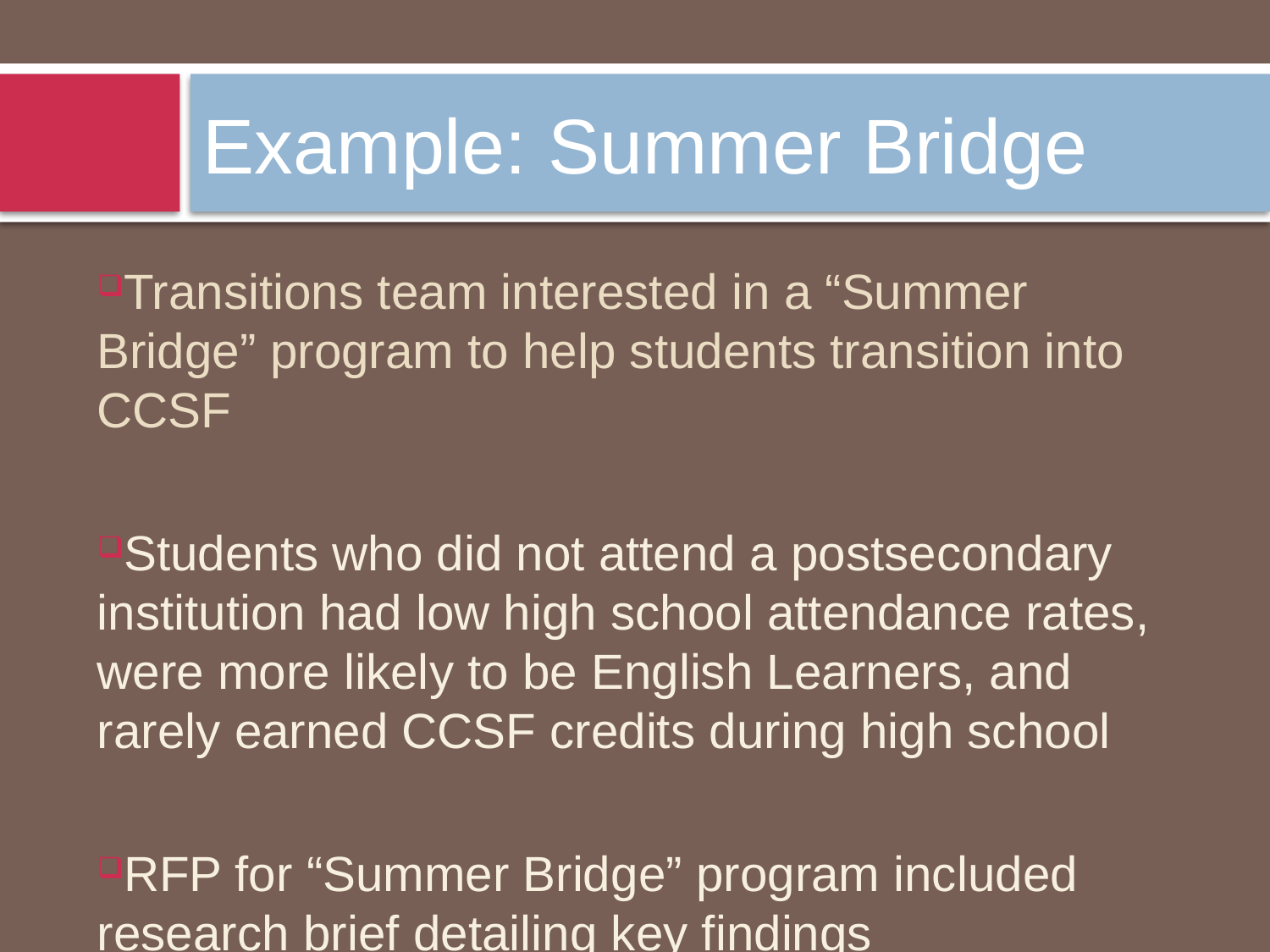

# Example: Summer Bridge
Transitions team interested in a “Summer Bridge” program to help students transition into CCSF

Students who did not attend a postsecondary institution had low high school attendance rates, were more likely to be English Learners, and rarely earned CCSF credits during high school

RFP for “Summer Bridge” program included research brief detailing key findings